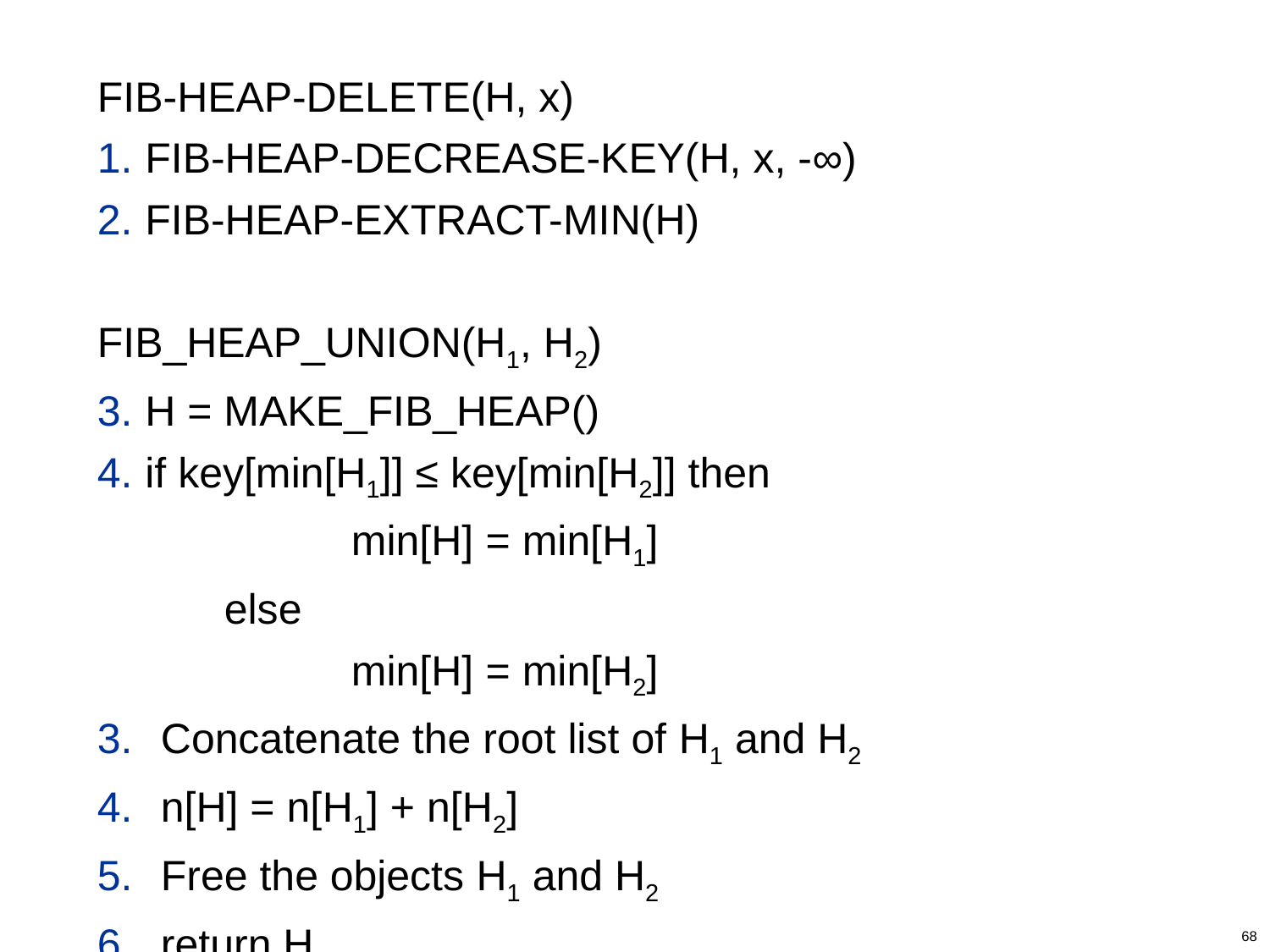

FIB-HEAP-DELETE(H, x)
FIB-HEAP-DECREASE-KEY(H, x, -∞)
FIB-HEAP-EXTRACT-MIN(H)

FIB_HEAP_UNION(H1, H2)
H = MAKE_FIB_HEAP()
if key[min[H1]] ≤ key[min[H2]] then
		min[H] = min[H1]
	else
		min[H] = min[H2]
Concatenate the root list of H1 and H2
n[H] = n[H1] + n[H2]
Free the objects H1 and H2
return H
68